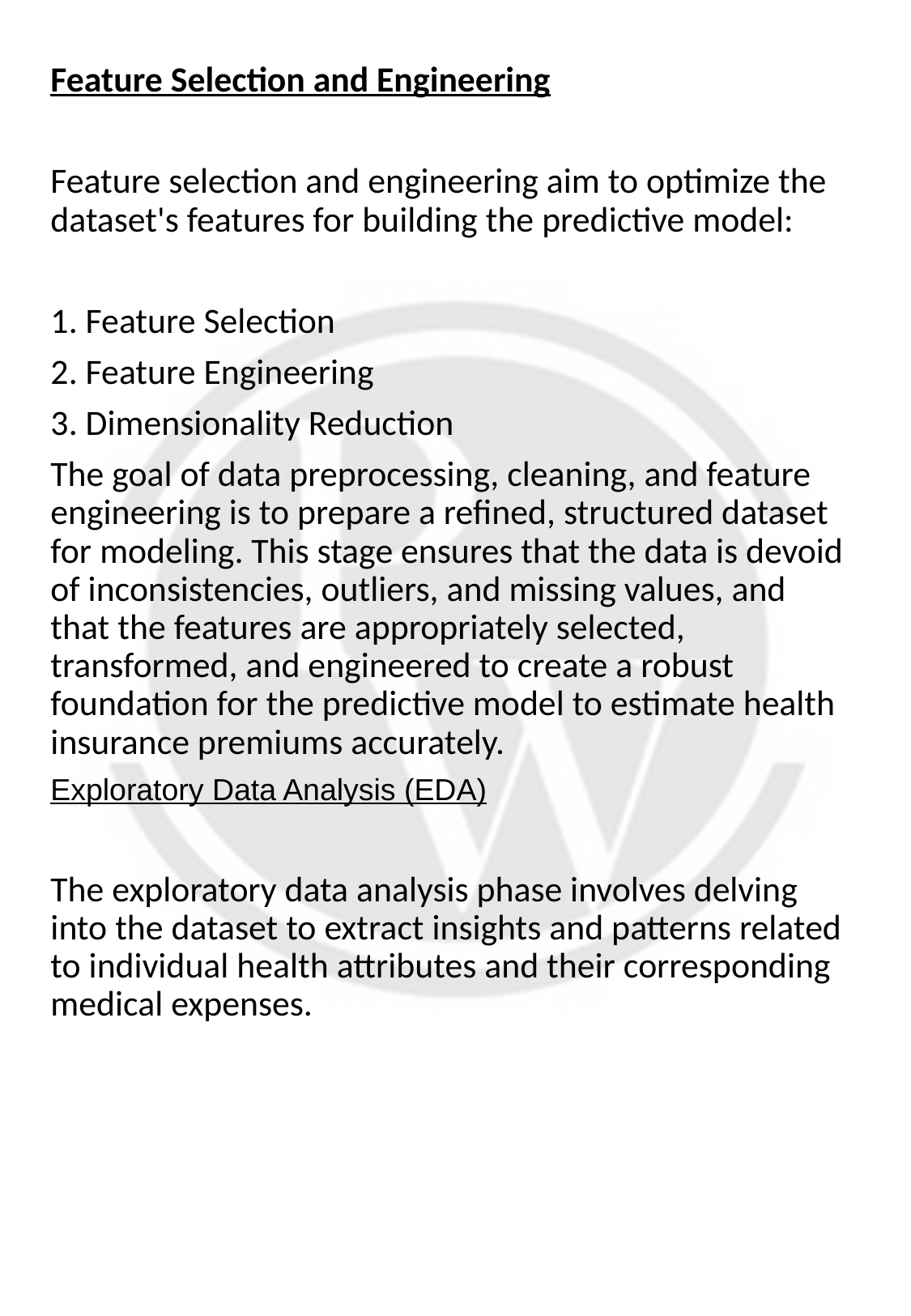

Feature Selection and Engineering

Feature selection and engineering aim to optimize the dataset's features for building the predictive model:

1. Feature Selection
2. Feature Engineering
3. Dimensionality Reduction
The goal of data preprocessing, cleaning, and feature engineering is to prepare a refined, structured dataset for modeling. This stage ensures that the data is devoid of inconsistencies, outliers, and missing values, and that the features are appropriately selected, transformed, and engineered to create a robust foundation for the predictive model to estimate health insurance premiums accurately.
Exploratory Data Analysis (EDA)

The exploratory data analysis phase involves delving into the dataset to extract insights and patterns related to individual health attributes and their corresponding medical expenses.